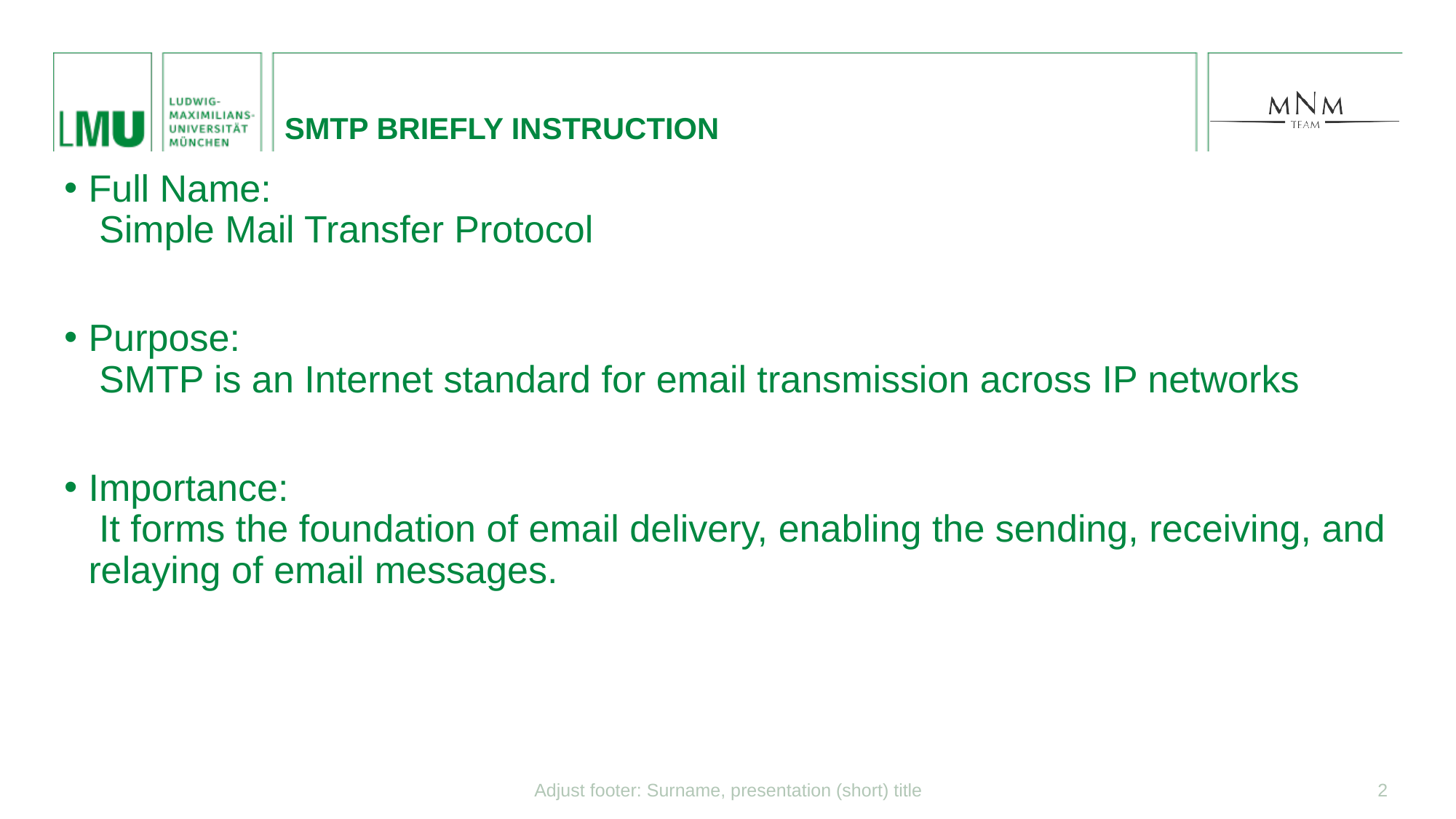

SMTP Briefly instruction
Full Name:
 Simple Mail Transfer Protocol

Purpose:
 SMTP is an Internet standard for email transmission across IP networks

Importance:
 It forms the foundation of email delivery, enabling the sending, receiving, and relaying of email messages.

Adjust footer: Surname, presentation (short) title
2